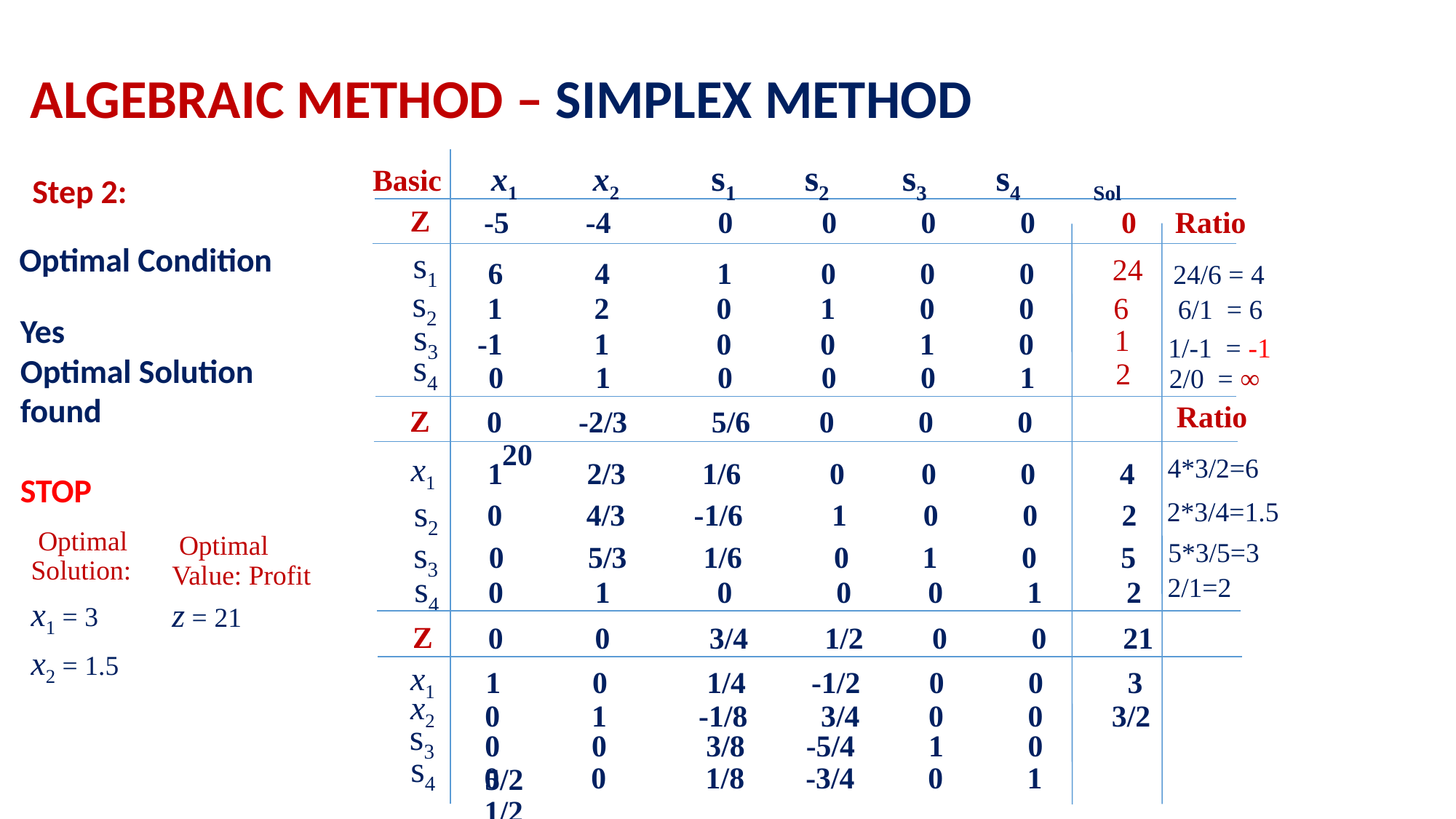

ALGEBRAIC METHOD – SIMPLEX METHOD
 x1         x2           s1             s2        s3        s4        Sol
Basic
-5          -4              0            0           0           0
Z
  0

 s1
 24

6            4              1            0           0           0
 s2
1            2              0            1           0           0
 6

 s3
 1

-1            1              0            0           1           0
 s4
 2

0            1              0            0           0           1
Step 2:
Ratio
Optimal Condition
 24/6 = 4

  6/1  = 6

Yes
Optimal Solution found

STOP
  1/-1  = -1

  2/0  = ∞
Ratio
Z
0          -2/3           5/6         0           0           0	          20
 x1
 4*3/2=6

1           2/3          1/6            0          0           0           4
 s2
0           4/3         -1/6            1          0           0           2
 2*3/4=1.5

 Optimal Solution:
x1 = 3
x2 = 1.5

 Optimal Value: Profit
z = 21
 s3
0           5/3          1/6            0          1           0           5
 5*3/5=3

 s4
0            1              0              0          0           1           2
 2/1=2

Z
0            0             3/4          1/2         0           0          21
 x1
1            0             1/4         -1/2         0           0           3
 x2
0            1            -1/8          3/4         0           0         3/2
 s3
0            0             3/8        -5/4          1           0         5/2
 s4
0            0             1/8        -3/4          0           1         1/2